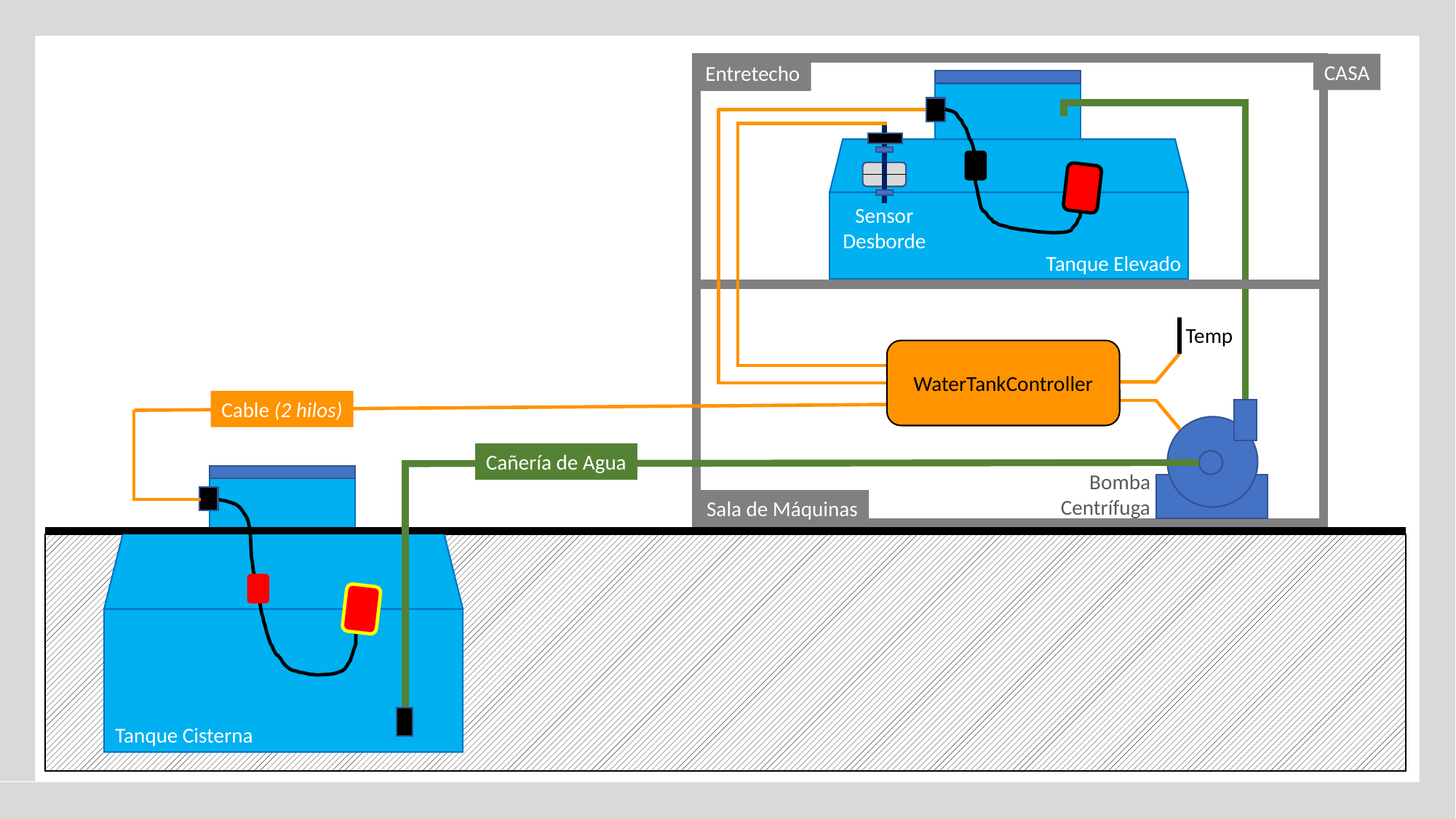

CASA
Entretecho

Sensor
Desborde
Tanque Elevado
Temp

WaterTankController

Cable (2 hilos)

Cañería de Agua

Bomba
Centrífuga

Sala de Máquinas

Tanque Cisterna